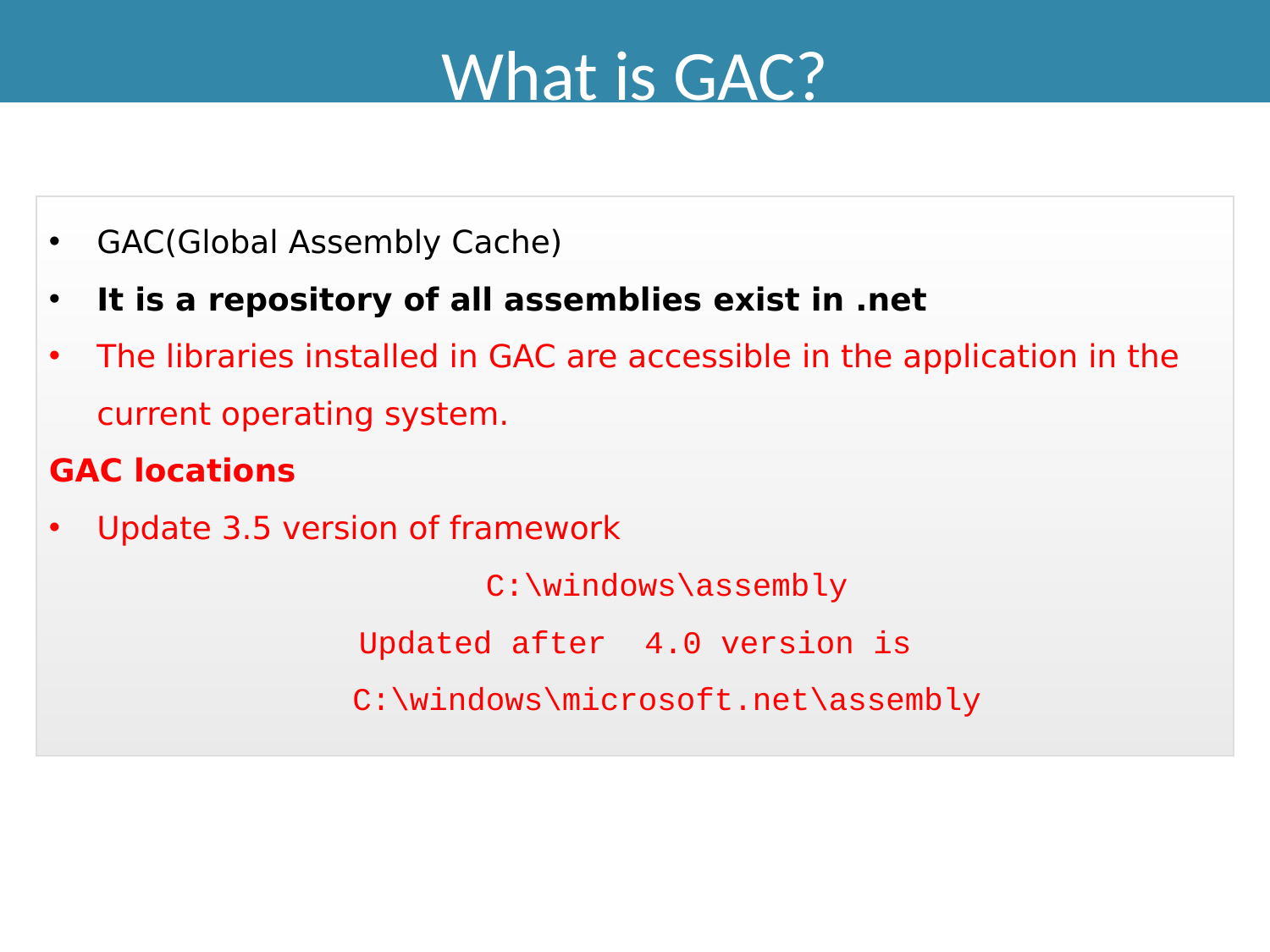

What is GAC?
GAC(Global Assembly Cache)
It is a repository of all assemblies exist in .net
The libraries installed in GAC are accessible in the application in the current operating system.
GAC locations
Update 3.5 version of framework
C:\windows\assembly
Updated after  4.0 version is
C:\windows\microsoft.net\assembly